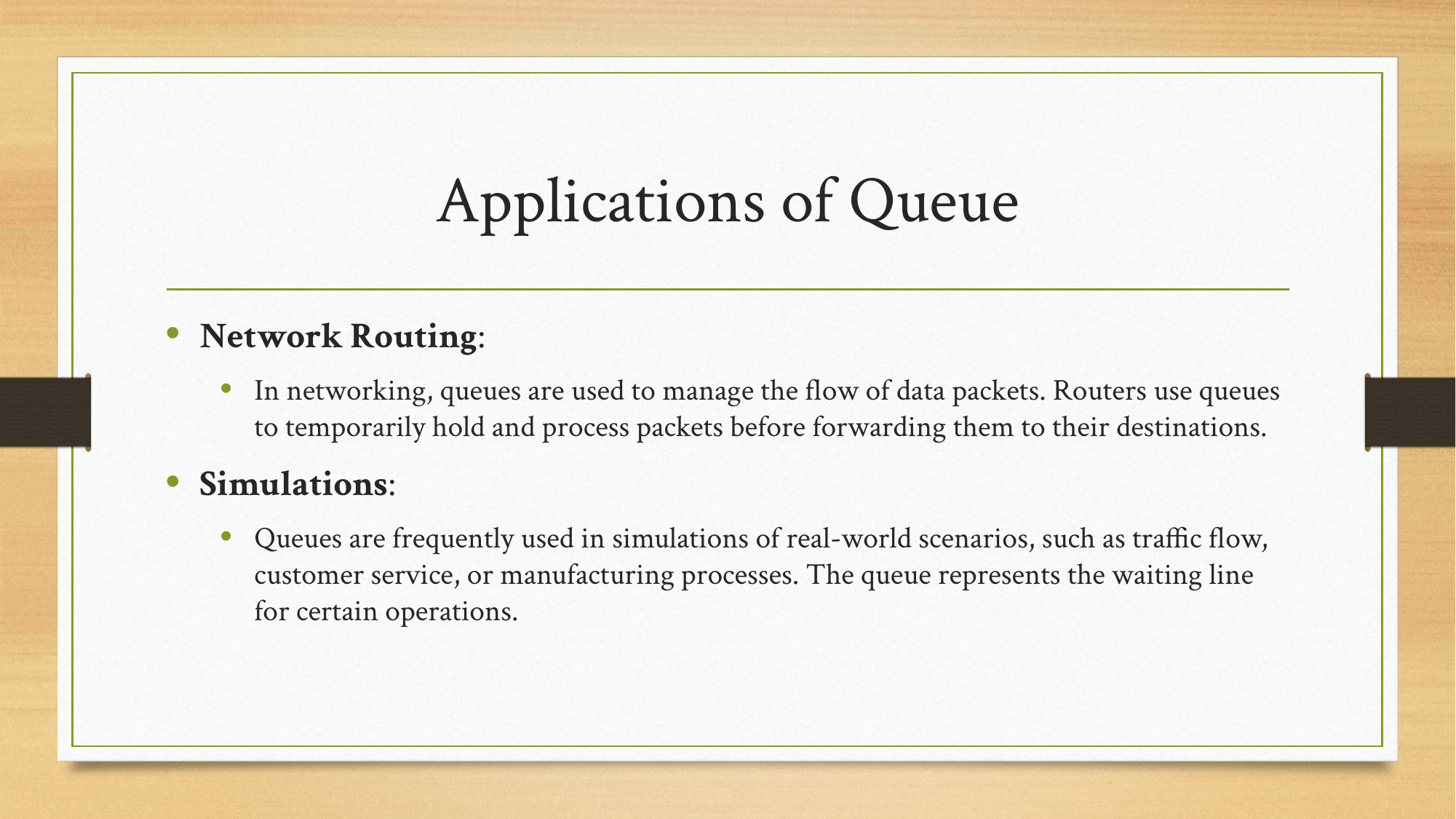

# Applications of Queue
Network Routing:
In networking, queues are used to manage the flow of data packets. Routers use queues to temporarily hold and process packets before forwarding them to their destinations.
Simulations:
Queues are frequently used in simulations of real-world scenarios, such as traffic flow, customer service, or manufacturing processes. The queue represents the waiting line for certain operations.